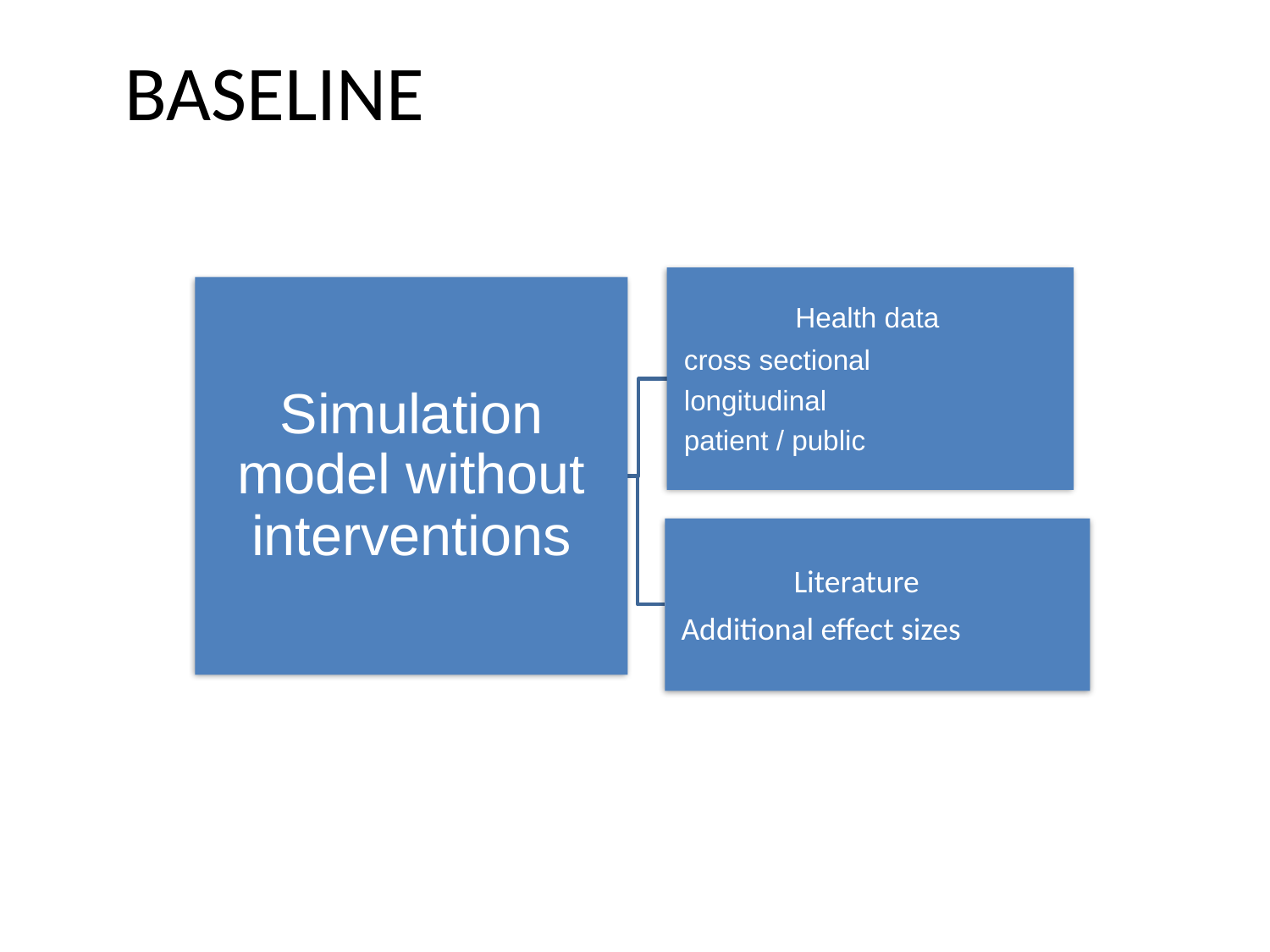

# BASELINE

Simulation model without interventions
	Health data
  cross sectional
  longitudinal
  patient / public
	Literature
  Additional effect sizes